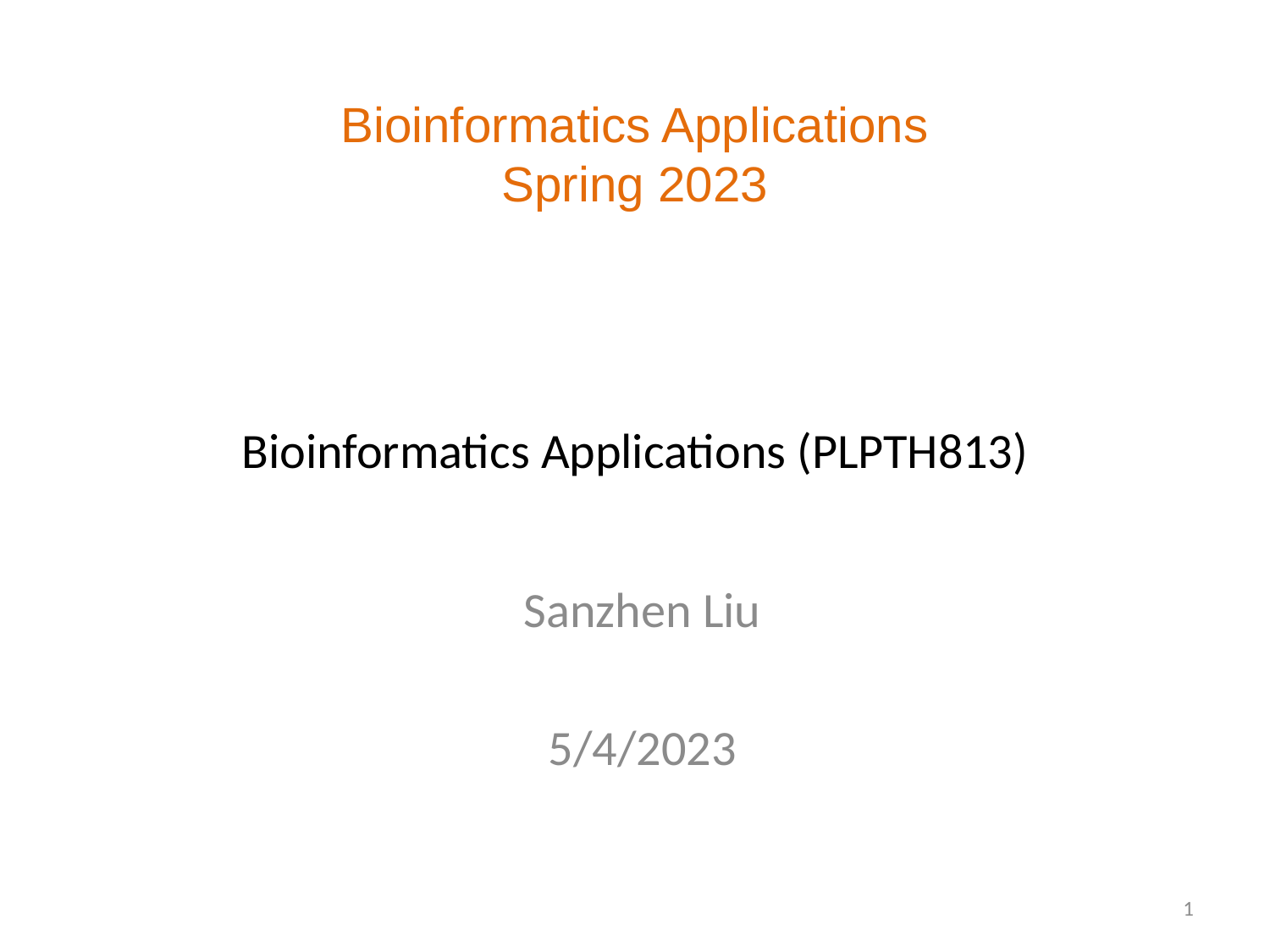

Bioinformatics Applications
Spring 2023
# Bioinformatics Applications (PLPTH813)
Sanzhen Liu

5/4/2023
1